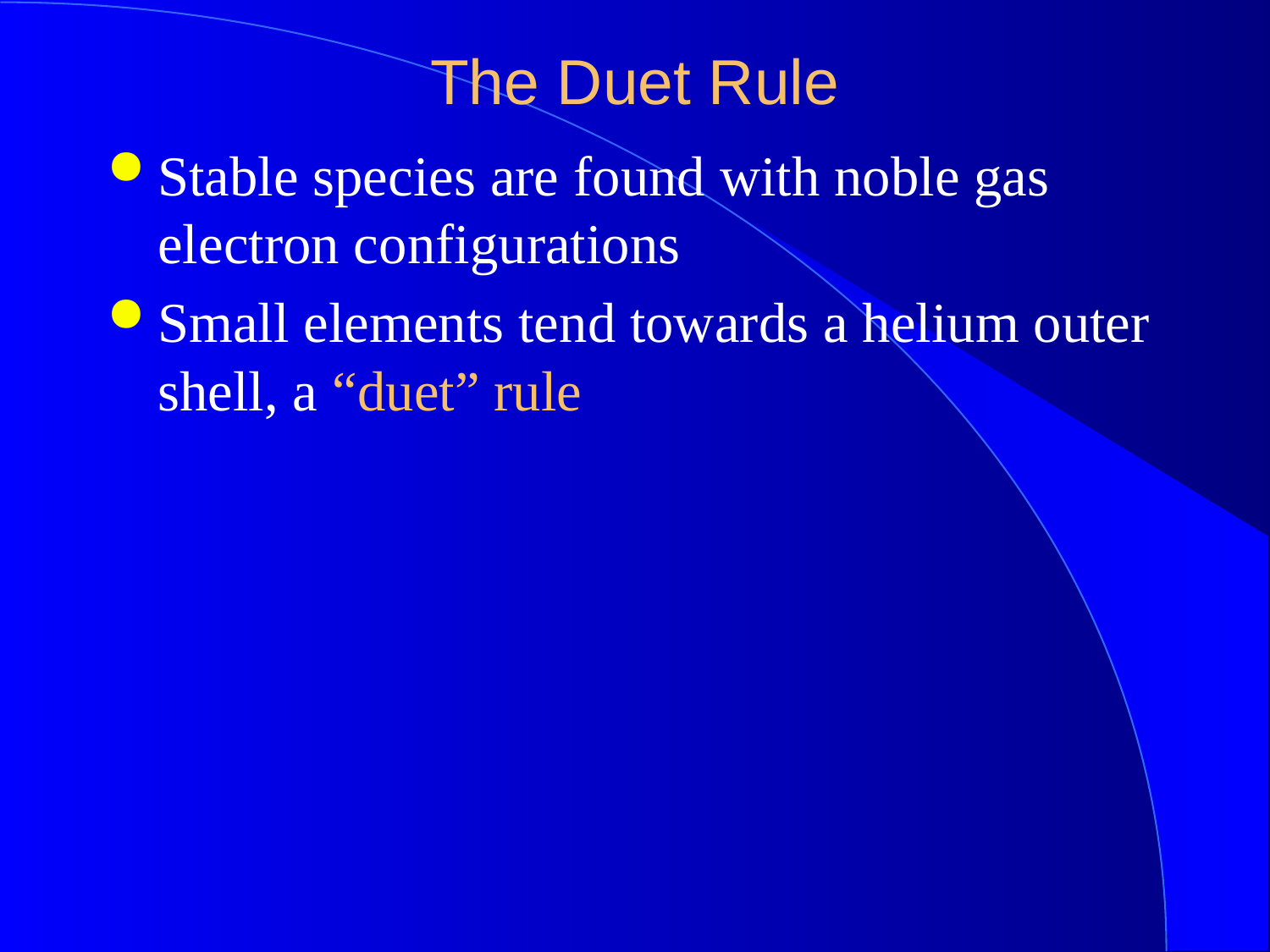

The Duet Rule
Stable species are found with noble gas electron configurations
Small elements tend towards a helium outer shell, a “duet” rule